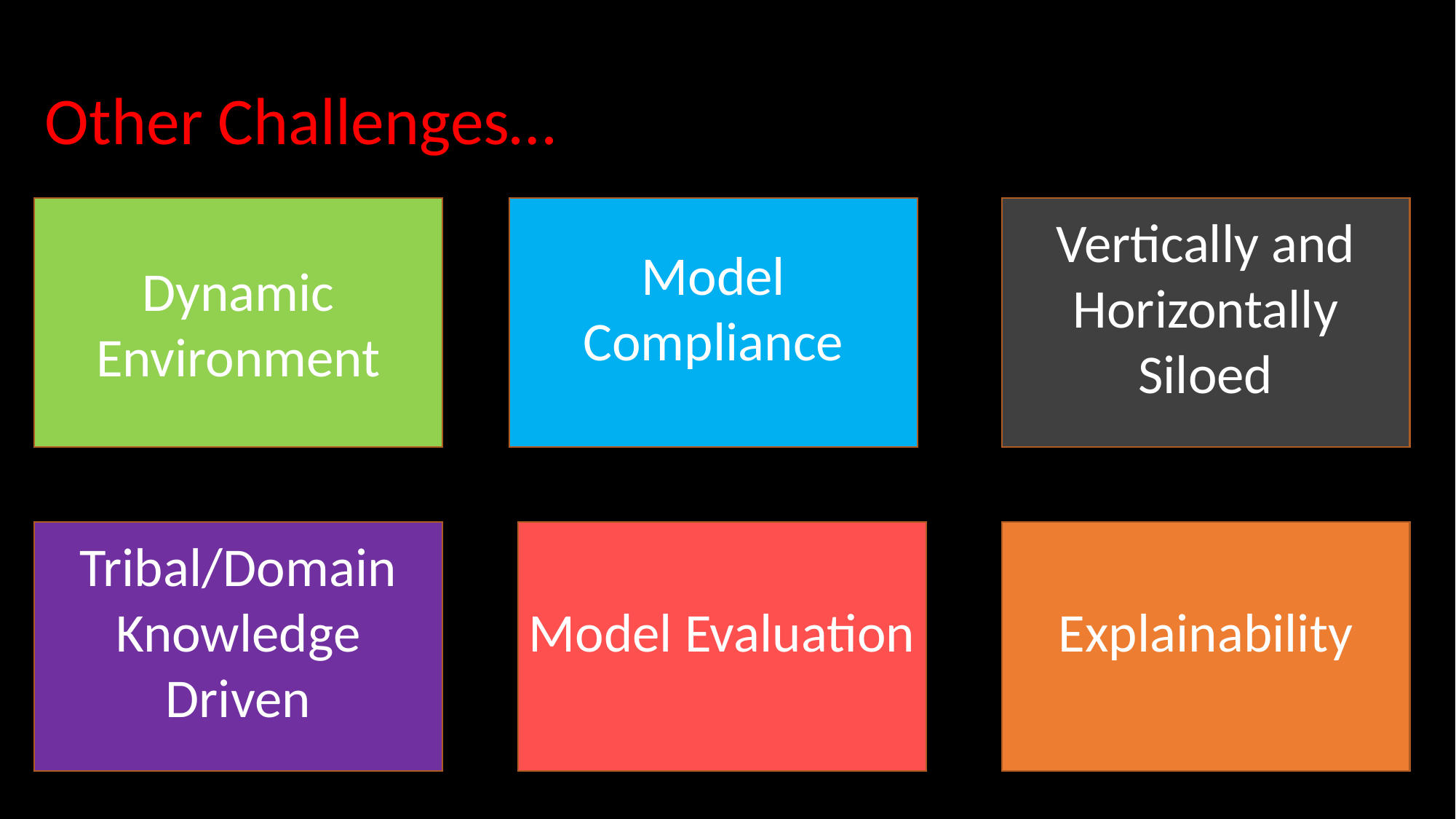

# Other Challenges…
Model Compliance

Vertically and Horizontally Siloed

Dynamic Environment
Model Evaluation

Explainability

Tribal/Domain Knowledge Driven